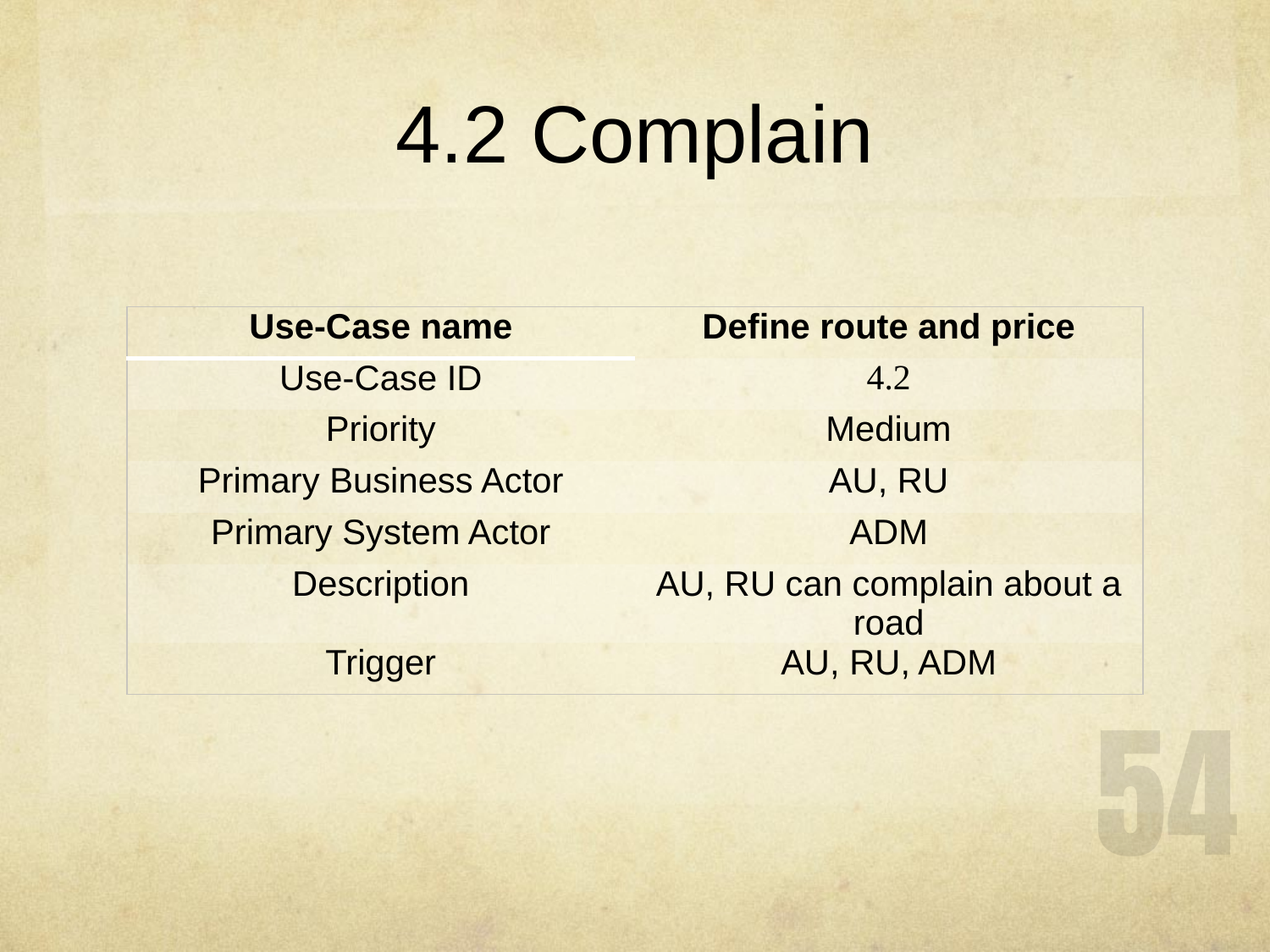

# 4.2 Complain
| Use-Case name | Define route and price |
| --- | --- |
| Use-Case ID | 4.2 |
| Priority | Medium |
| Primary Business Actor | AU, RU |
| Primary System Actor | ADM |
| Description | AU, RU can complain about a road |
| Trigger | AU, RU, ADM |
54